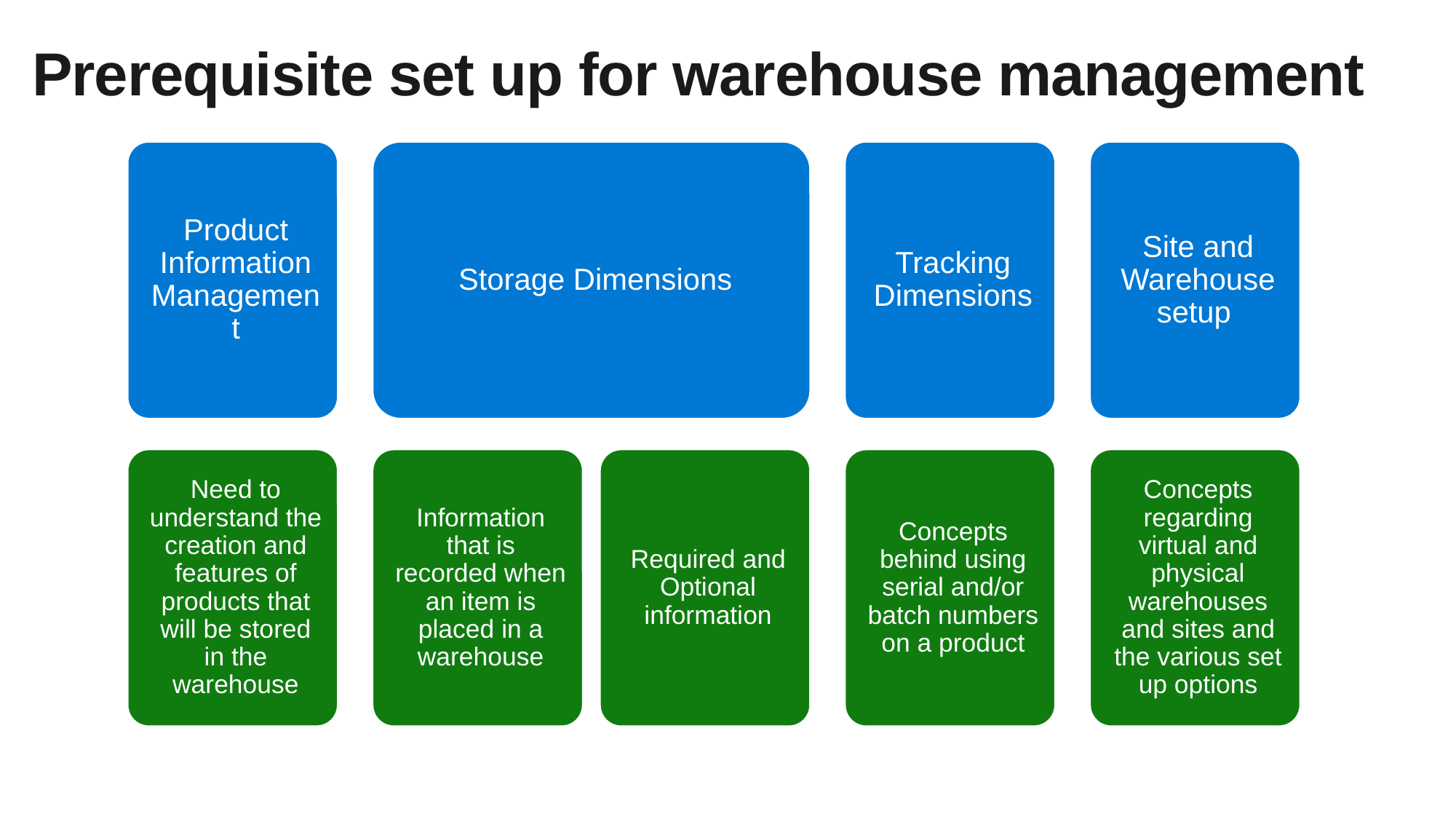

# Prerequisite set up for warehouse management
Product Information Management
Need to understand the creation and features of products that will be stored in the warehouse
Storage Dimensions
Information that is recorded when an item is placed in a warehouse
Required and Optional information
Tracking Dimensions
Concepts behind using serial and/or batch numbers on a product
Site and Warehouse setup
Concepts regarding virtual and physical warehouses and sites and the various set up options